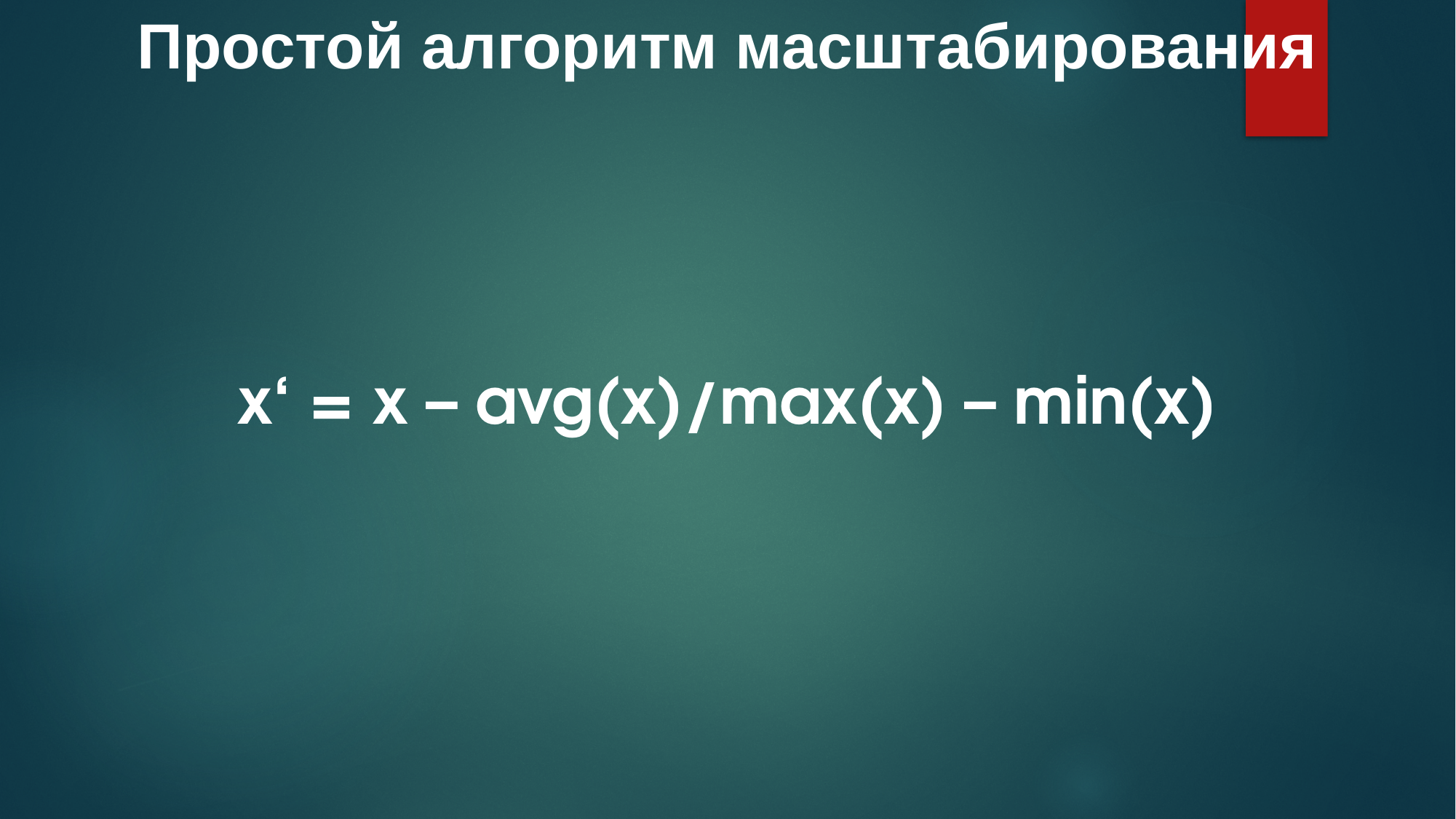

Простой алгоритм масштабирования
x‘ = x – avg(x)/max(x) – min(x)